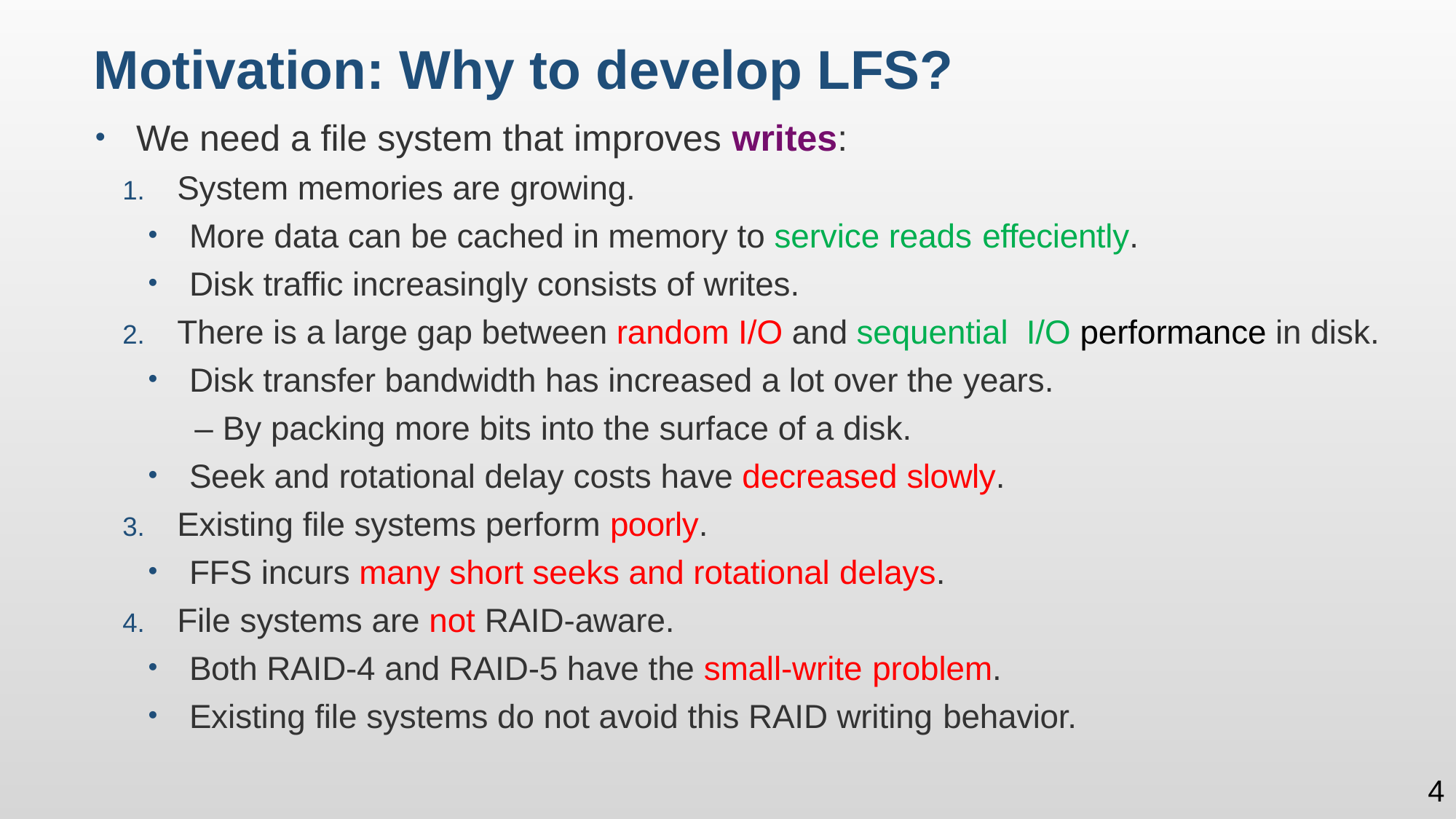

Motivation: Why to develop LFS?
We need a file system that improves writes:
System memories are growing.
More data can be cached in memory to service reads effeciently.
Disk traffic increasingly consists of writes.
There is a large gap between random I/O and sequential  I/O performance in disk.
Disk transfer bandwidth has increased a lot over the years.
     – By packing more bits into the surface of a disk.
Seek and rotational delay costs have decreased slowly.
Existing file systems perform poorly.
FFS incurs many short seeks and rotational delays.
File systems are not RAID-aware.
Both RAID-4 and RAID-5 have the small-write problem.
Existing file systems do not avoid this RAID writing behavior.

4